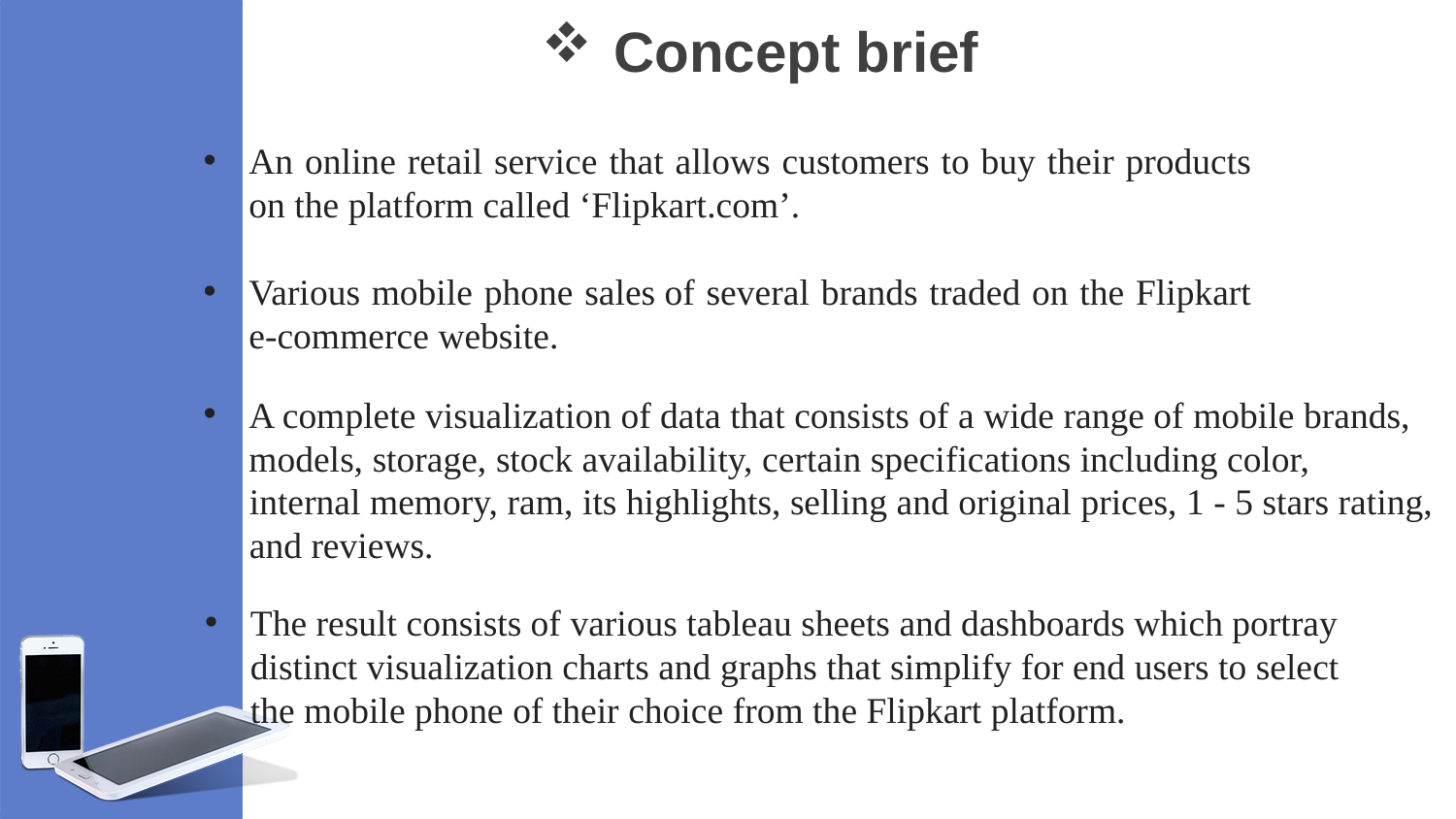

# Concept brief
An online retail service that allows customers to buy their products on the platform called ‘Flipkart.com’.

Various mobile phone sales of several brands traded on the Flipkart e-commerce website.
A complete visualization of data that consists of a wide range of mobile brands, models, storage, stock availability, certain specifications including color,

internal memory, ram, its highlights, selling and original prices, 1 - 5 stars rating, and reviews.

The result consists of various tableau sheets and dashboards which portray distinct visualization charts and graphs that simplify for end users to select the mobile phone of their choice from the Flipkart platform.